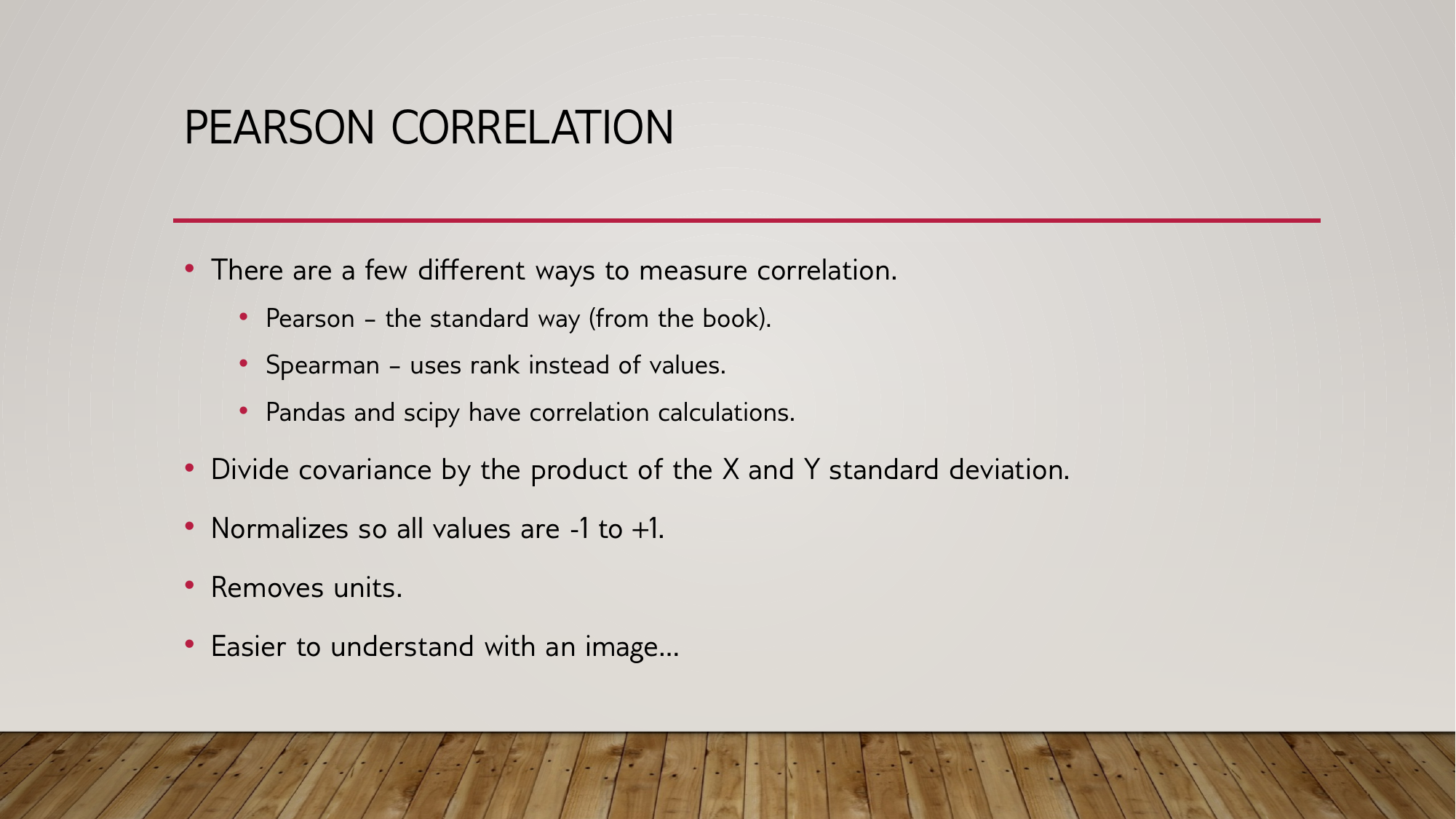

# Pearson Correlation
There are a few different ways to measure correlation.
Pearson – the standard way (from the book).
Spearman – uses rank instead of values.
Pandas and scipy have correlation calculations.
Divide covariance by the product of the X and Y standard deviation.
Normalizes so all values are -1 to +1.
Removes units.
Easier to understand with an image…